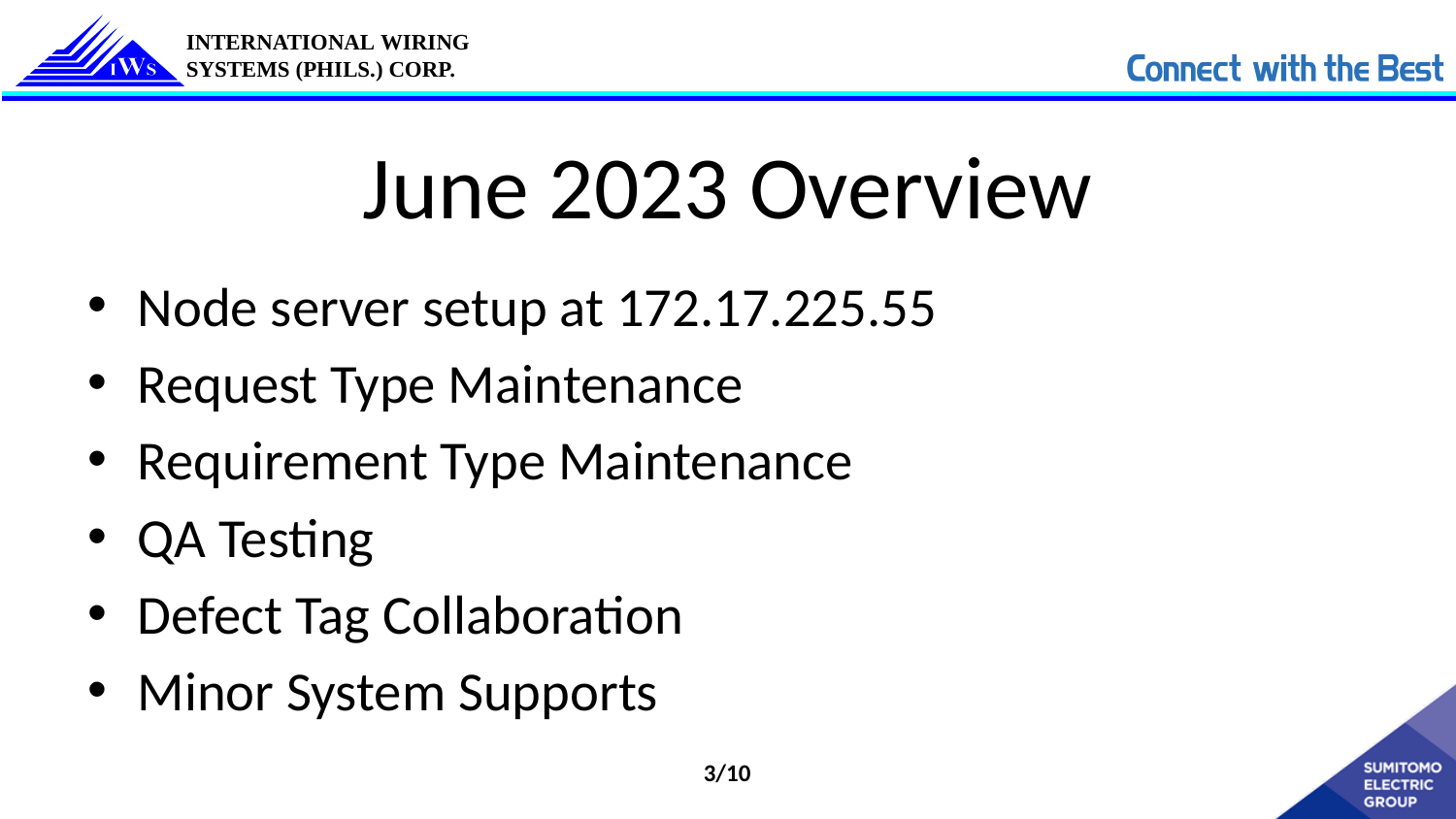

# June 2023 Overview
Node server setup at 172.17.225.55
Request Type Maintenance
Requirement Type Maintenance
QA Testing
Defect Tag Collaboration
Minor System Supports